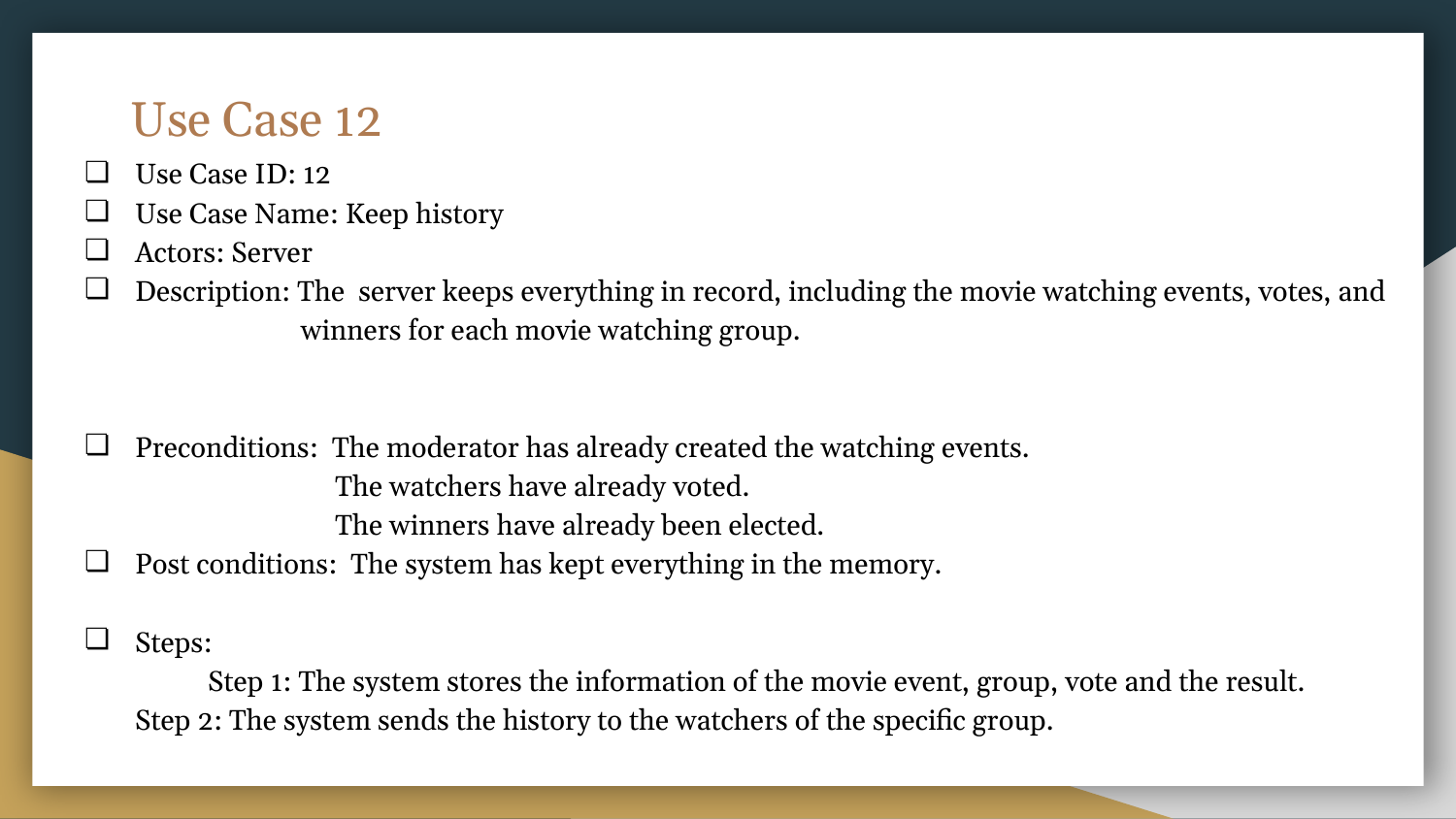

# Use Case 12
Use Case ID: 12
Use Case Name: Keep history
Actors: Server
Description: The  server keeps everything in record, including the movie watching events, votes, and
   winners for each movie watching group.

Preconditions:  The moderator has already created the watching events.
        The watchers have already voted.
        The winners have already been elected.
Post conditions:  The system has kept everything in the memory.

Steps:
	Step 1: The system stores the information of the movie event, group, vote and the result.
Step 2: The system sends the history to the watchers of the specific group.